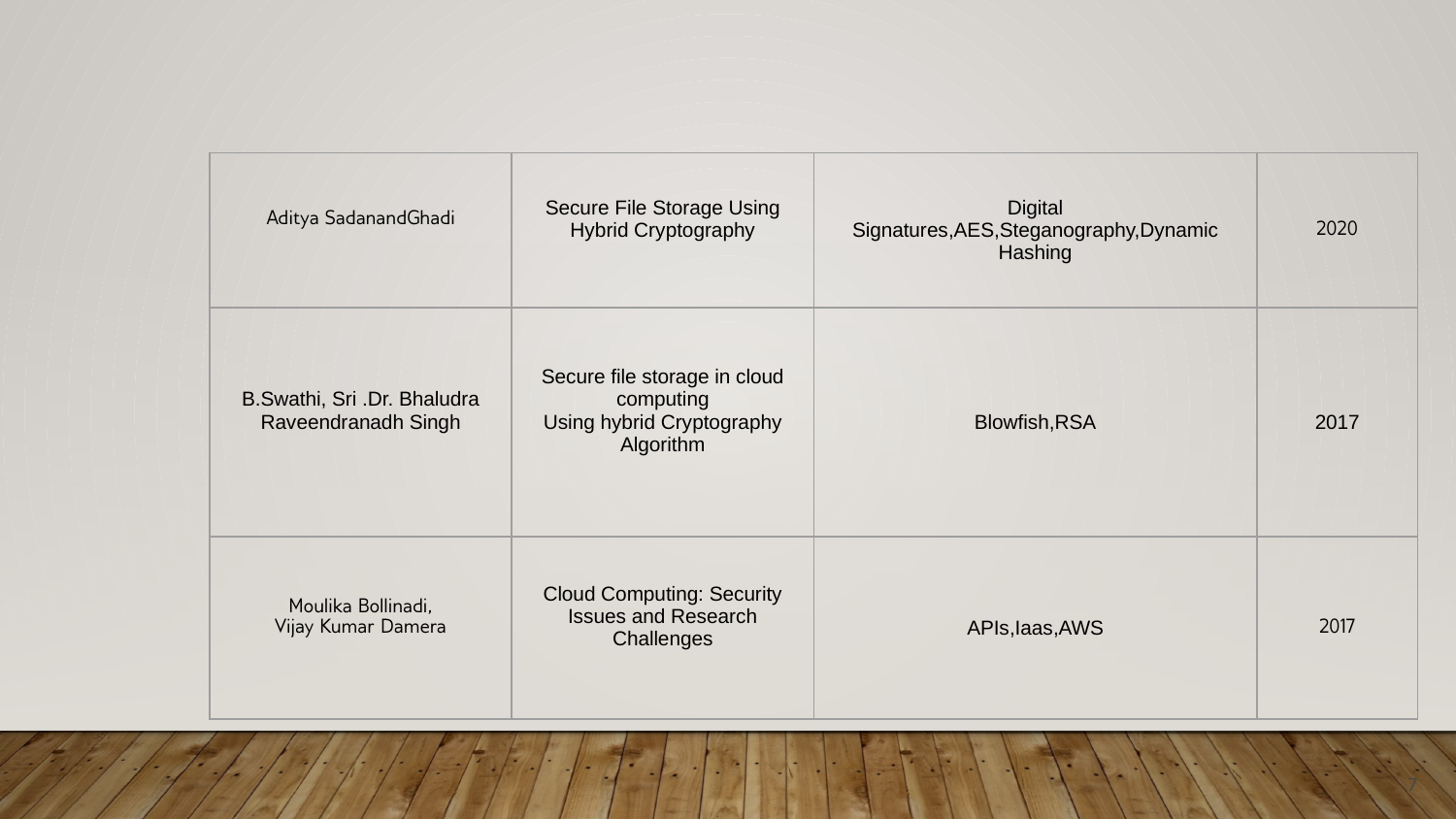

| Aditya SadanandGhadi | Secure File Storage Using Hybrid Cryptography | Digital Signatures,AES,Steganography,Dynamic Hashing | 2020 |
| --- | --- | --- | --- |
| B.Swathi, Sri .Dr. Bhaludra Raveendranadh Singh | Secure file storage in cloud computing Using hybrid Cryptography Algorithm | Blowfish,RSA | 2017 |
| Moulika Bollinadi, Vijay Kumar Damera | Cloud Computing: Security Issues and Research Challenges | APIs,Iaas,AWS | 2017 |
7